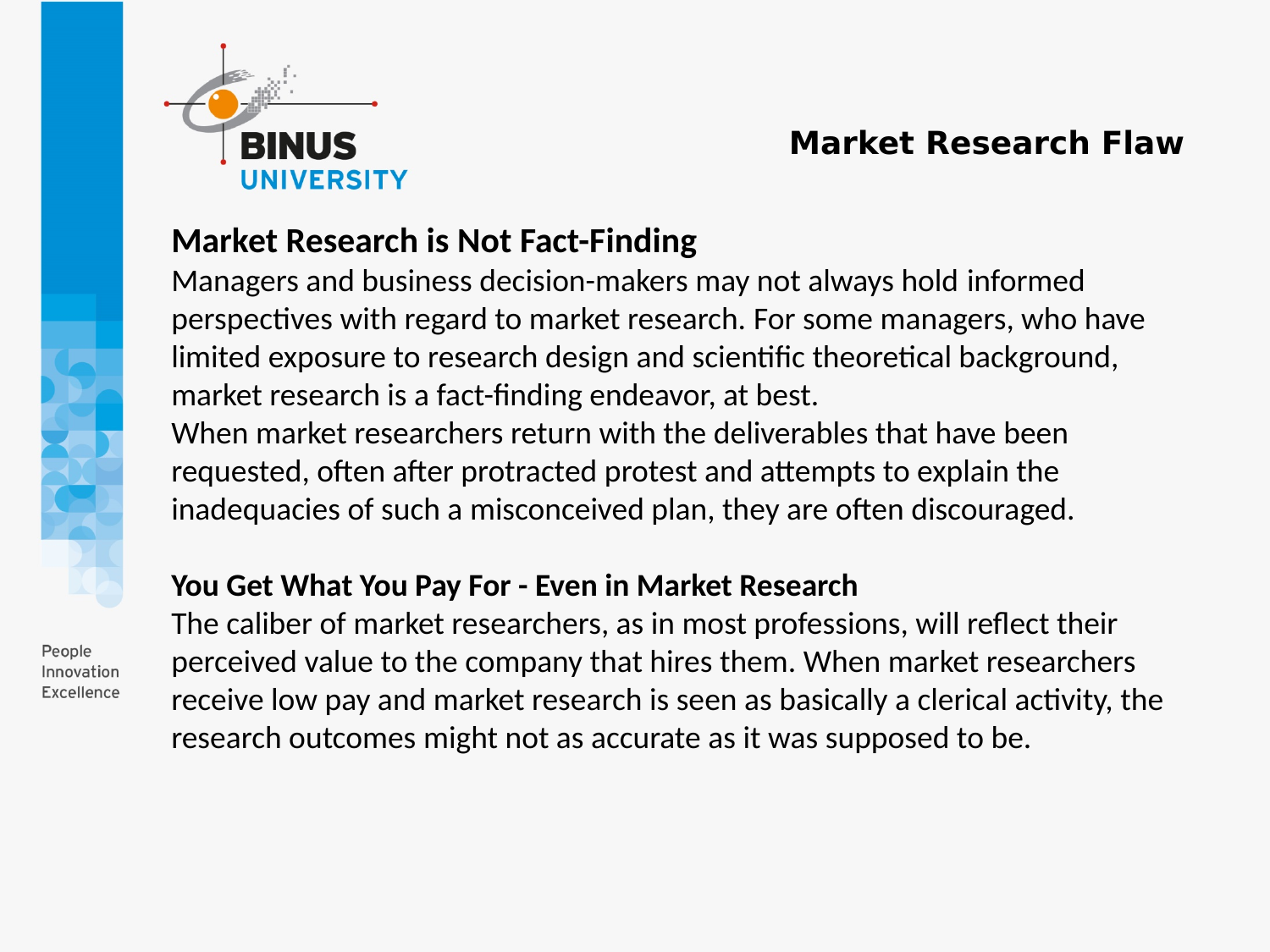

Market Research Flaw
Market Research is Not Fact-Finding
Managers and business decision-makers may not always hold informed perspectives with regard to market research. For some managers, who have limited exposure to research design and scientific theoretical background, market research is a fact-finding endeavor, at best.
When market researchers return with the deliverables that have been requested, often after protracted protest and attempts to explain the inadequacies of such a misconceived plan, they are often discouraged.

You Get What You Pay For - Even in Market Research
The caliber of market researchers, as in most professions, will reflect their perceived value to the company that hires them. When market researchers receive low pay and market research is seen as basically a clerical activity, the research outcomes might not as accurate as it was supposed to be.